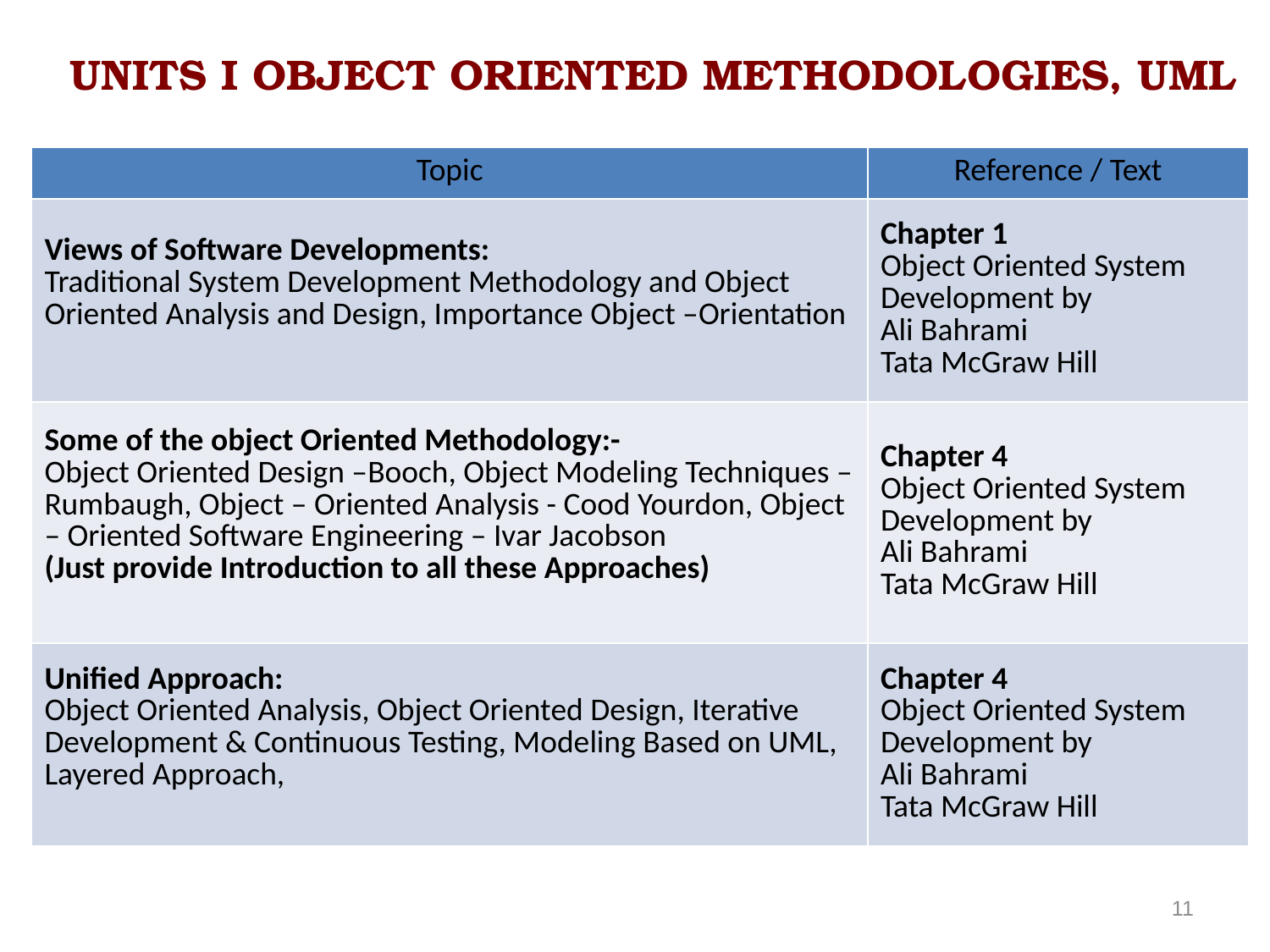

UNITS I OBJECT ORIENTED METHODOLOGIES, UML
| Topic | Reference / Text |
| --- | --- |
| Views of Software Developments: Traditional System Development Methodology and Object Oriented Analysis and Design, Importance Object –Orientation | Chapter 1 Object Oriented System Development by Ali Bahrami Tata McGraw Hill |
| Some of the object Oriented Methodology:- Object Oriented Design –Booch, Object Modeling Techniques – Rumbaugh, Object – Oriented Analysis - Cood Yourdon, Object – Oriented Software Engineering – Ivar Jacobson (Just provide Introduction to all these Approaches) | Chapter 4 Object Oriented System Development by Ali Bahrami Tata McGraw Hill |
| Unified Approach: Object Oriented Analysis, Object Oriented Design, Iterative Development & Continuous Testing, Modeling Based on UML, Layered Approach, | Chapter 4 Object Oriented System Development by Ali Bahrami Tata McGraw Hill |
11